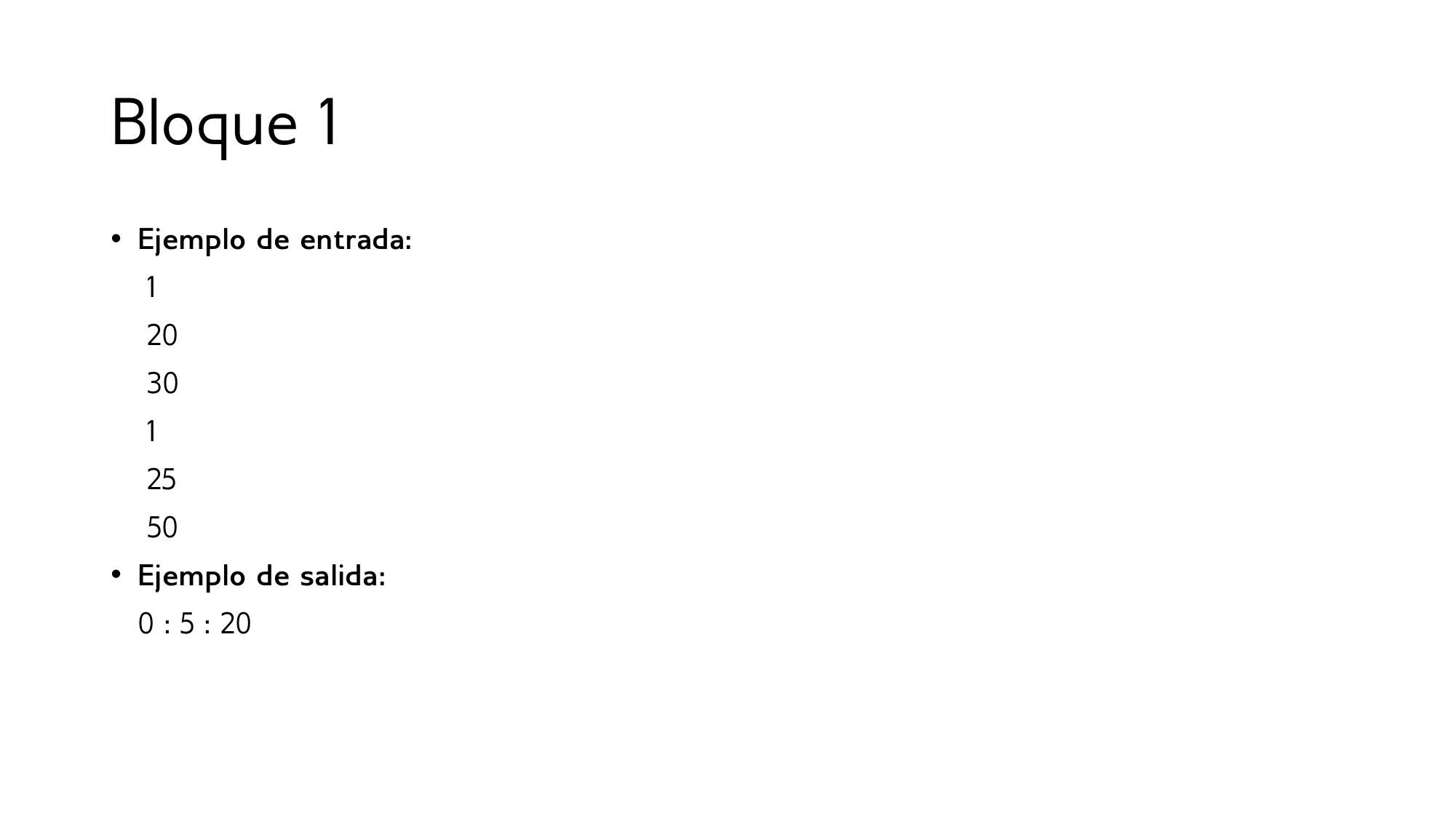

# Bloque 1
Ejemplo de entrada:
    1
    20
    30
    1
    25
    50
Ejemplo de salida:
   0 : 5 : 20